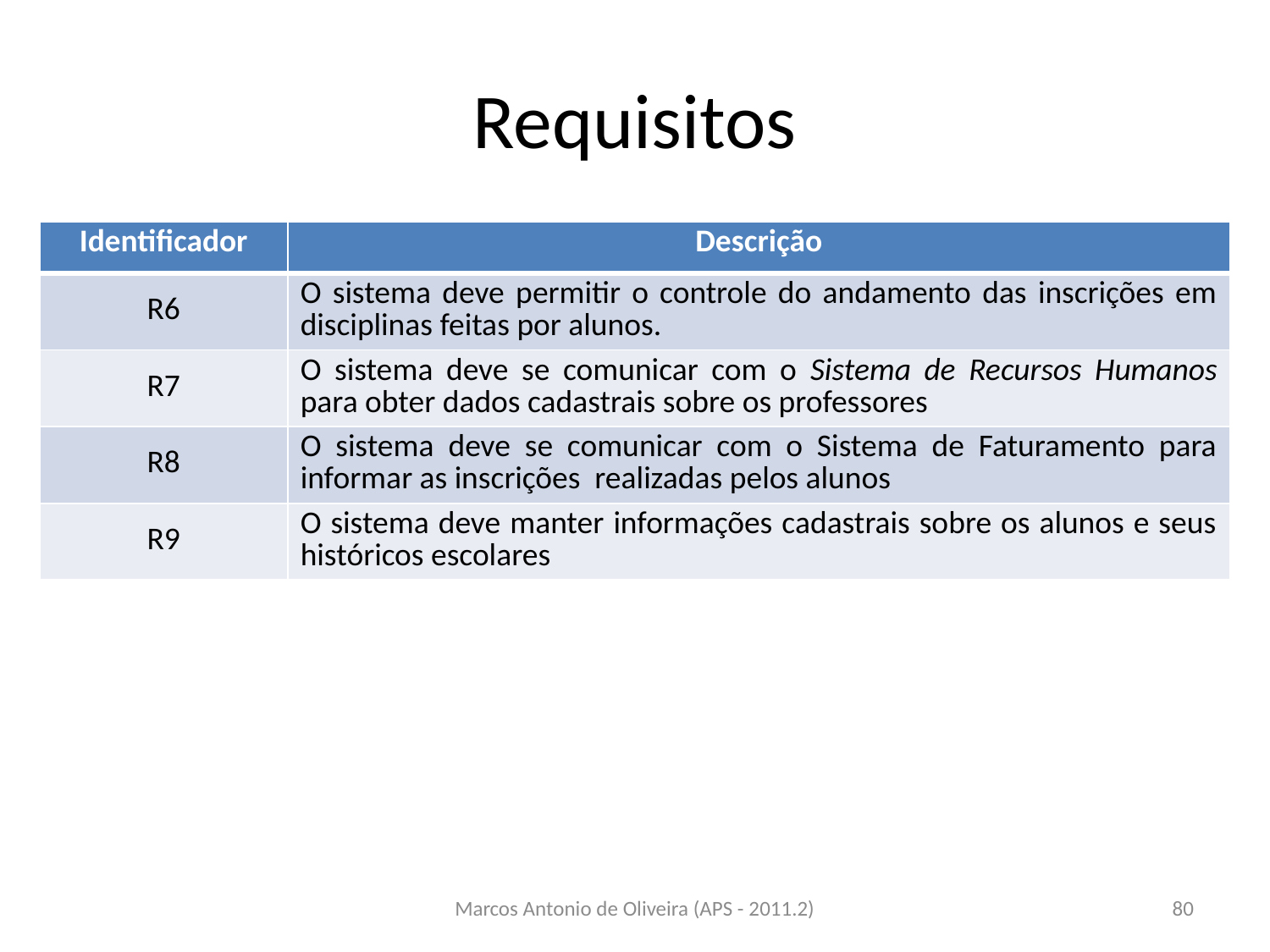

# Requisitos
| Identificador | Descrição |
| --- | --- |
| R6 | O sistema deve permitir o controle do andamento das inscrições em disciplinas feitas por alunos. |
| R7 | O sistema deve se comunicar com o Sistema de Recursos Humanos para obter dados cadastrais sobre os professores |
| R8 | O sistema deve se comunicar com o Sistema de Faturamento para informar as inscrições realizadas pelos alunos |
| R9 | O sistema deve manter informações cadastrais sobre os alunos e seus históricos escolares |
Marcos Antonio de Oliveira (APS - 2011.2)
80